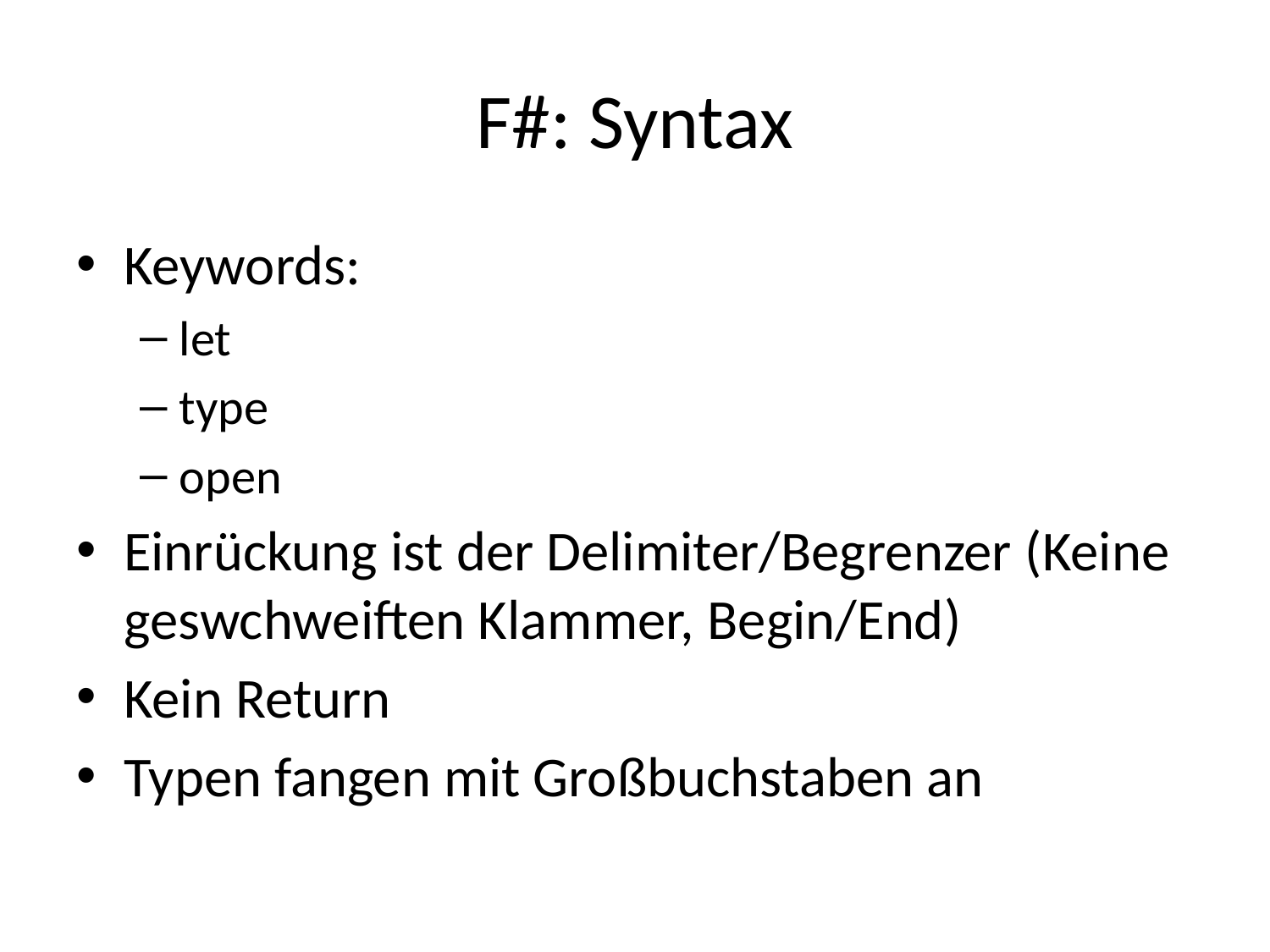

# F#: Syntax
Keywords:
let
type
open
Einrückung ist der Delimiter/Begrenzer (Keine geswchweiften Klammer, Begin/End)
Kein Return
Typen fangen mit Großbuchstaben an